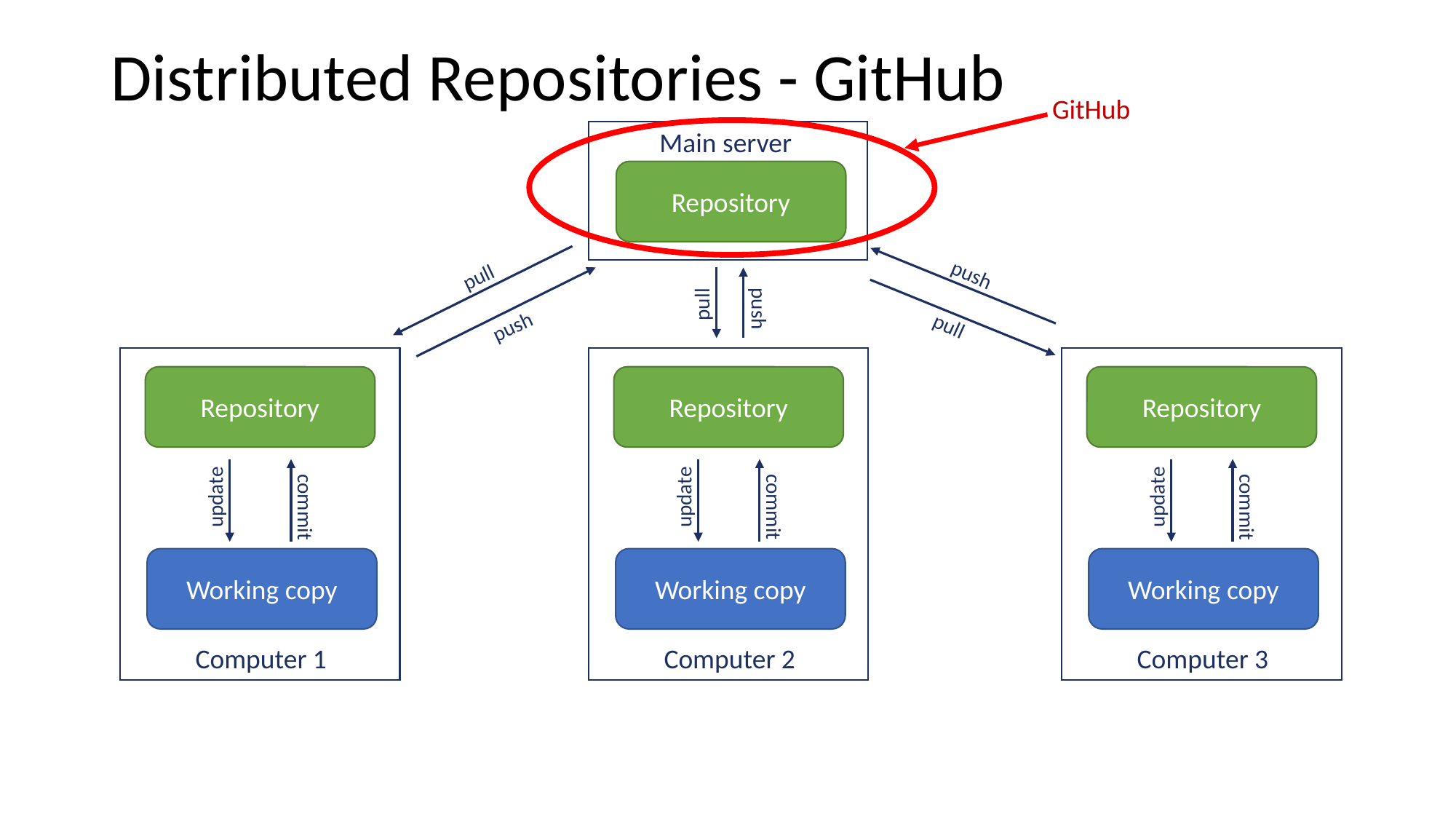

# Distributed Repositories - GitHub
GitHub
Main server

Repository

pull
push
push
pull
push
pull

Repository
update
commit
Working copy
Computer 1

Repository
update
commit
Working copy
Computer 2

Repository
update
commit
Working copy
Computer 3